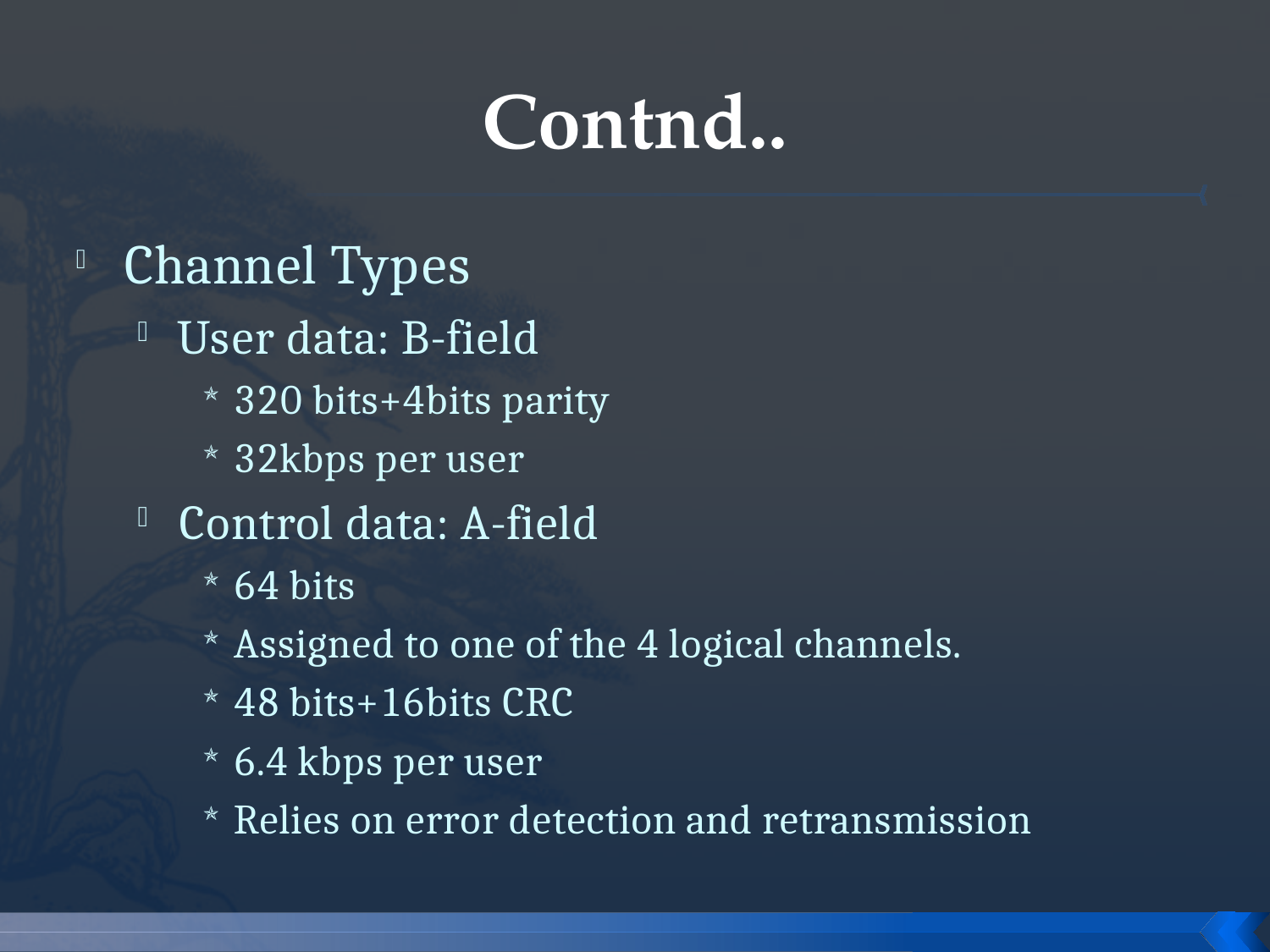

# Contnd..
Channel Types
User data: B-field
320 bits+4bits parity
32kbps per user
Control data: A-field
64 bits
Assigned to one of the 4 logical channels.
48 bits+16bits CRC
6.4 kbps per user
Relies on error detection and retransmission